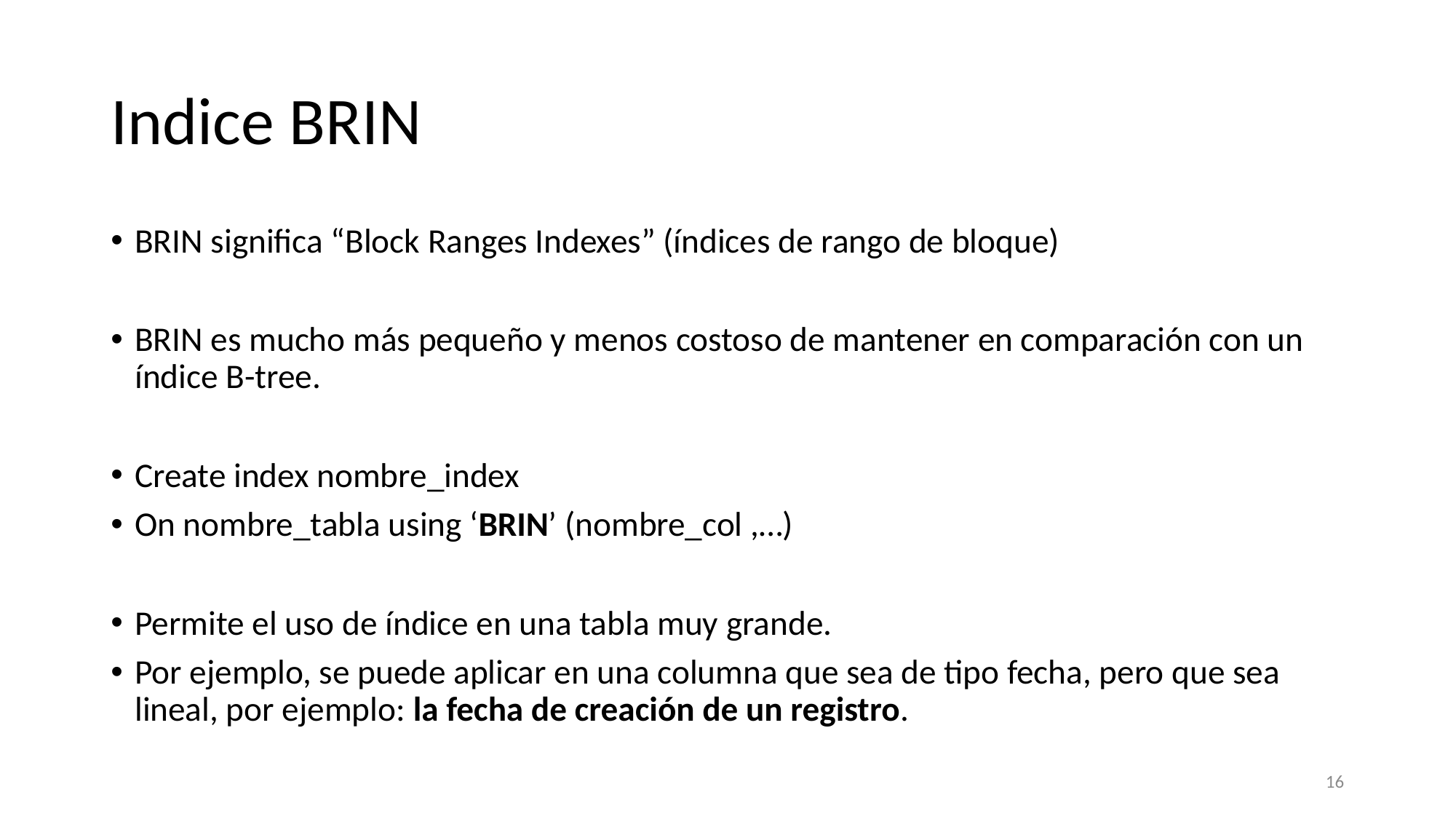

# Indice BRIN
BRIN significa “Block Ranges Indexes” (índices de rango de bloque)

BRIN es mucho más pequeño y menos costoso de mantener en comparación con un índice B-tree.

Create index nombre_index
On nombre_tabla using ‘BRIN’ (nombre_col ,…)

Permite el uso de índice en una tabla muy grande.
Por ejemplo, se puede aplicar en una columna que sea de tipo fecha, pero que sea lineal, por ejemplo: la fecha de creación de un registro.

16